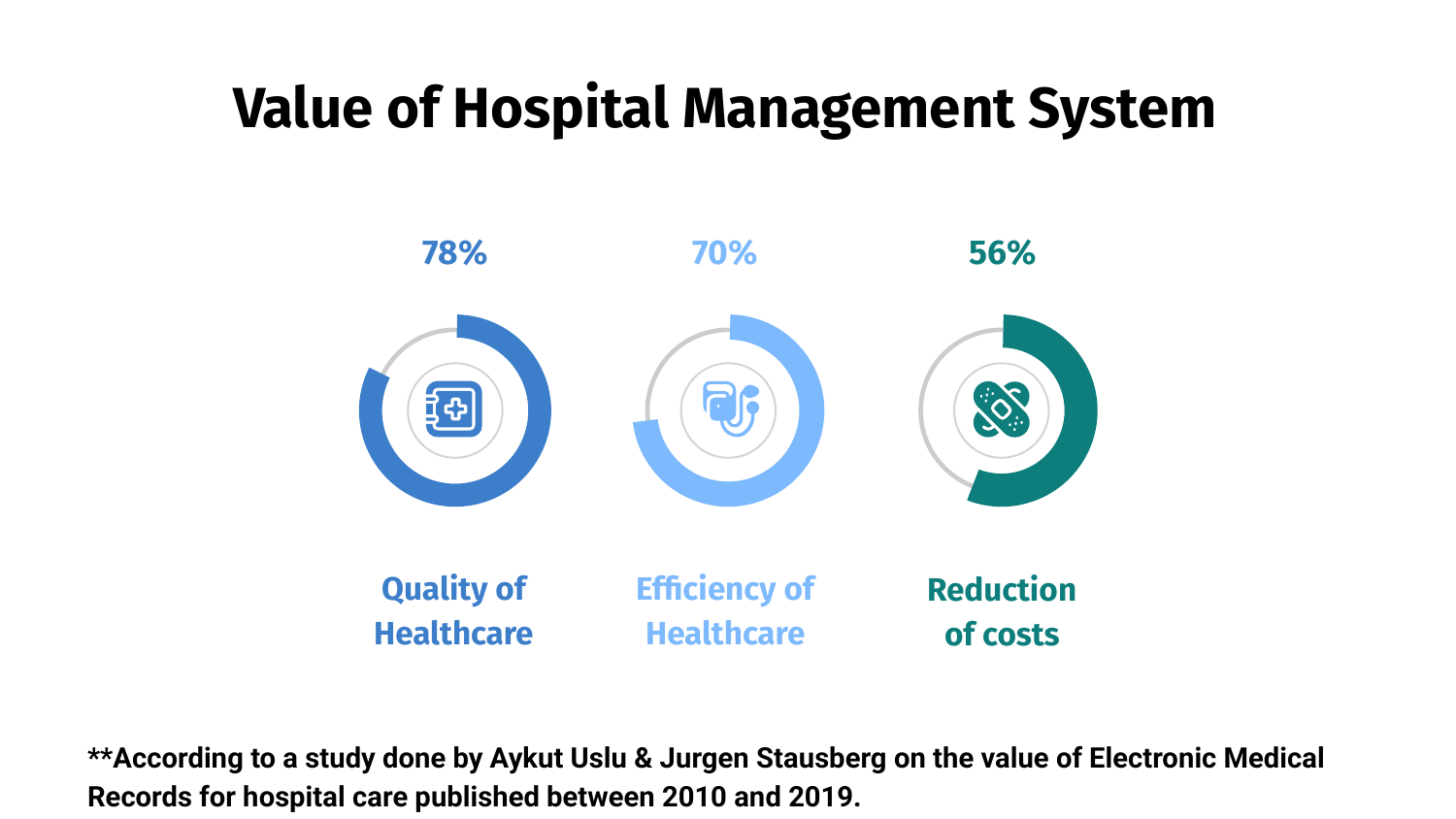

INTRO
Value of Hospital Management System
78%
70%
56%

Efficiency of Healthcare
Quality of Healthcare
Reduction of costs
**According to a study done by Aykut Uslu & Jurgen Stausberg on the value of Electronic Medical Records for hospital care published between 2010 and 2019.